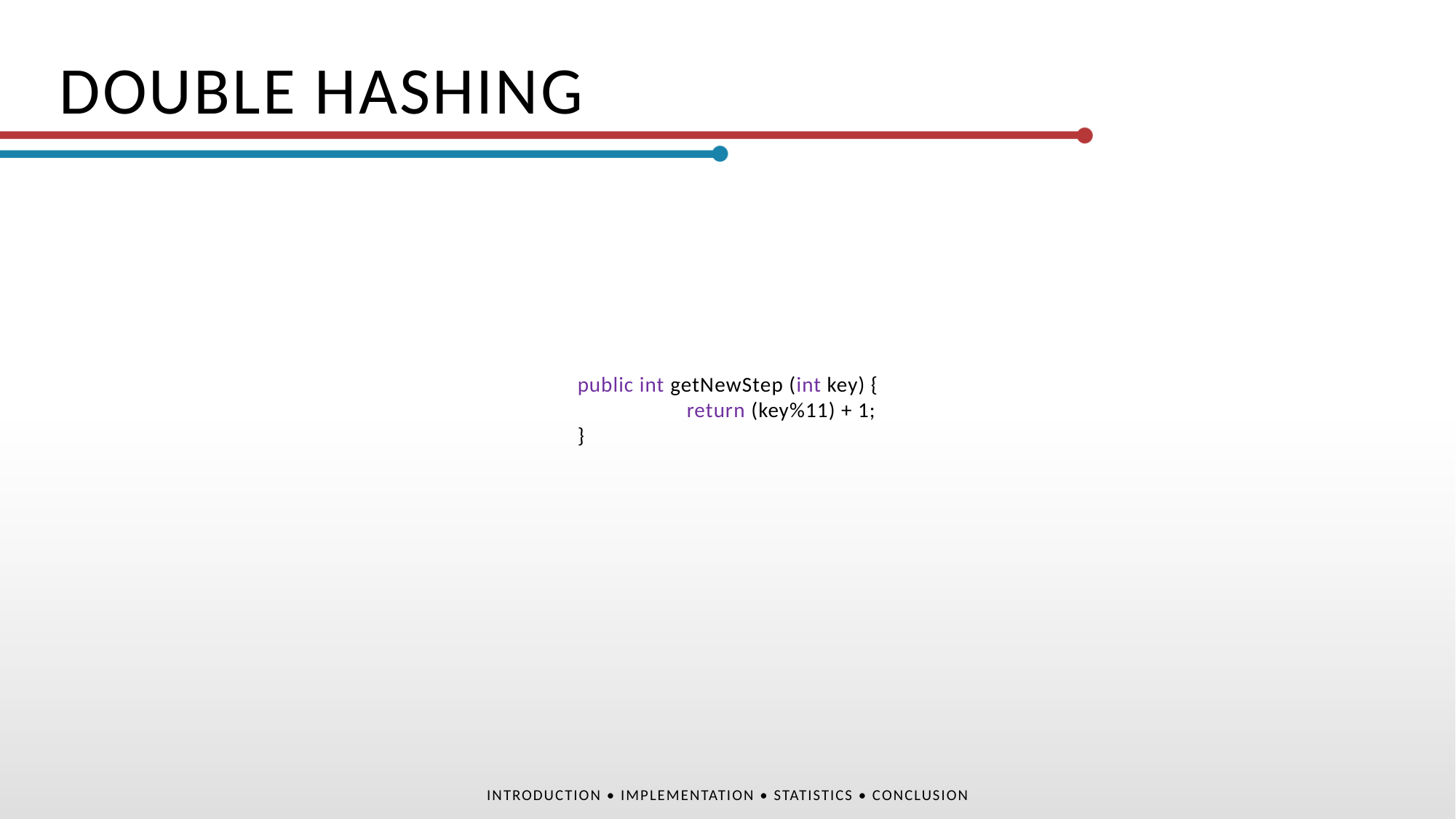

DOUBLE HASHING
public int getNewStep (int key) {
	return (key%11) + 1;
}
INTRODUCTION • IMPLEMENTATION • STATISTICS • CONCLUSION